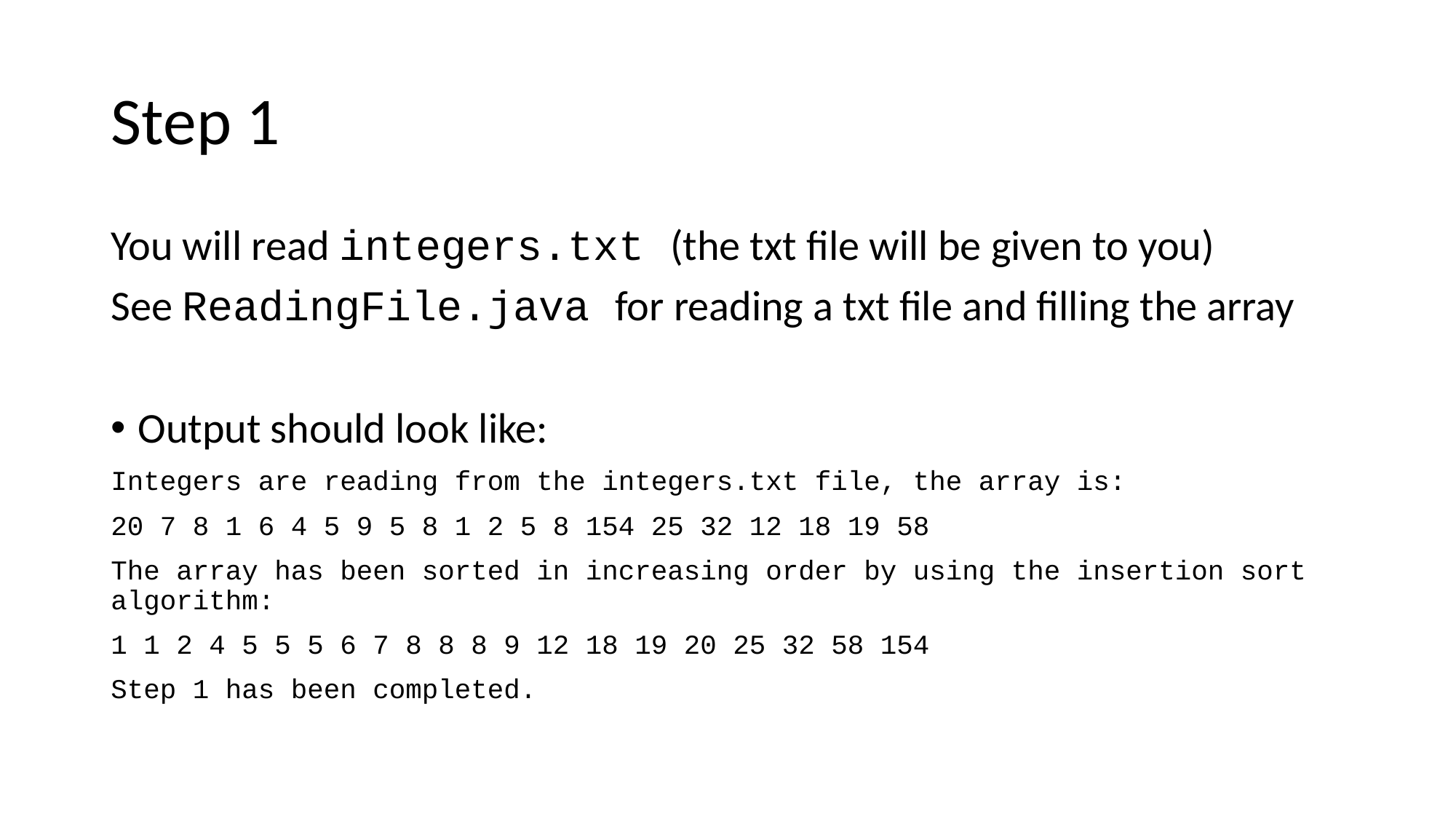

# Step 1
You will read integers.txt (the txt file will be given to you)
See ReadingFile.java for reading a txt file and filling the array

Output should look like:
Integers are reading from the integers.txt file, the array is:
20 7 8 1 6 4 5 9 5 8 1 2 5 8 154 25 32 12 18 19 58
The array has been sorted in increasing order by using the insertion sort algorithm:
1 1 2 4 5 5 5 6 7 8 8 8 9 12 18 19 20 25 32 58 154
Step 1 has been completed.